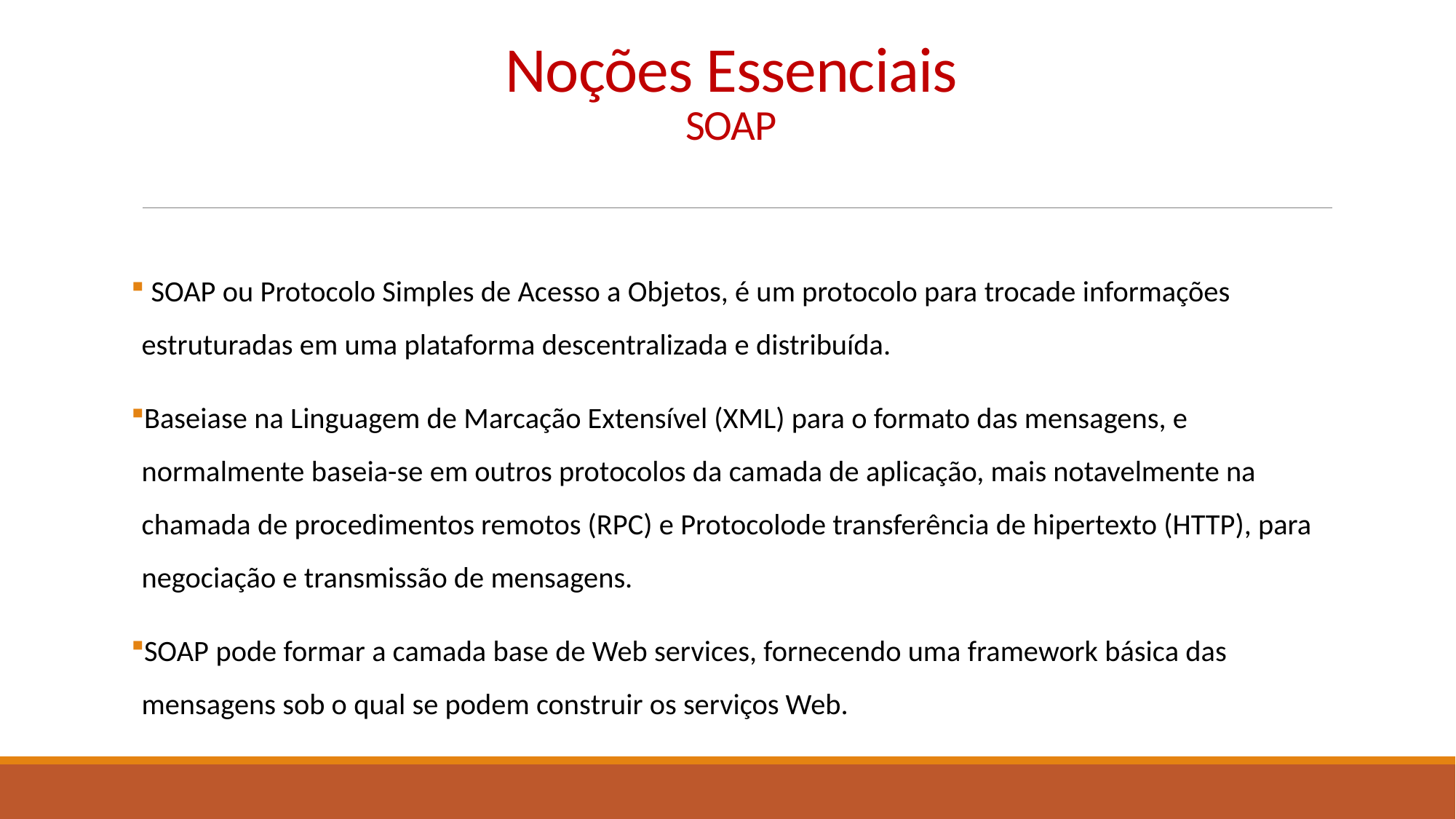

# Noções Essenciais SOAP
 SOAP ou Protocolo Simples de Acesso a Objetos, é um protocolo para trocade informações estruturadas em uma plataforma descentralizada e distribuída.
Baseiase na Linguagem de Marcação Extensível (XML) para o formato das mensagens, e normalmente baseia-se em outros protocolos da camada de aplicação, mais notavelmente na chamada de procedimentos remotos (RPC) e Protocolode transferência de hipertexto (HTTP), para negociação e transmissão de mensagens.
SOAP pode formar a camada base de Web services, fornecendo uma framework básica das mensagens sob o qual se podem construir os serviços Web.